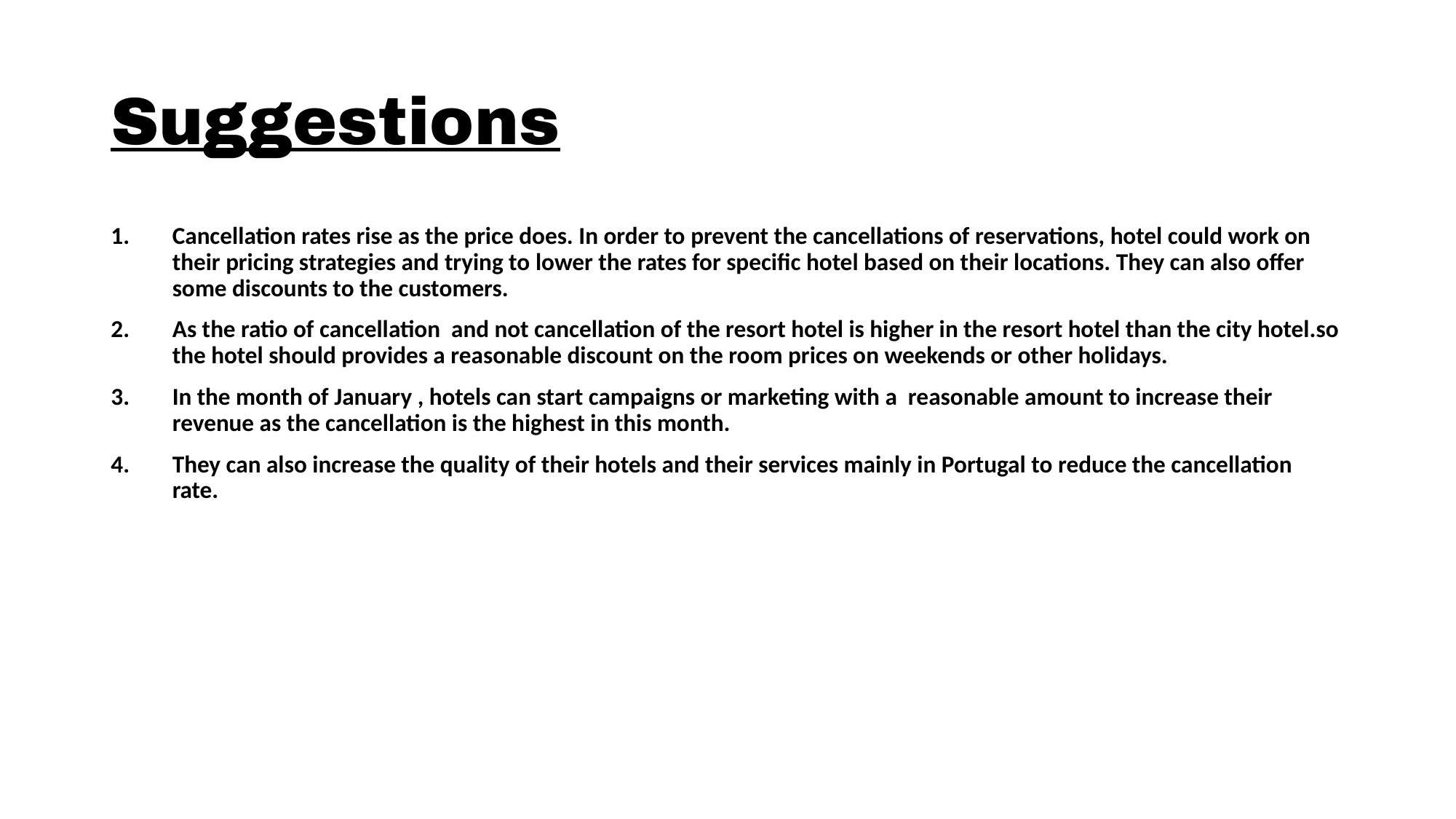

# Suggestions
Cancellation rates rise as the price does. In order to prevent the cancellations of reservations, hotel could work on their pricing strategies and trying to lower the rates for specific hotel based on their locations. They can also offer some discounts to the customers.
As the ratio of cancellation  and not cancellation of the resort hotel is higher in the resort hotel than the city hotel.so the hotel should provides a reasonable discount on the room prices on weekends or other holidays.
In the month of January , hotels can start campaigns or marketing with a  reasonable amount to increase their revenue as the cancellation is the highest in this month.
They can also increase the quality of their hotels and their services mainly in Portugal to reduce the cancellation rate.